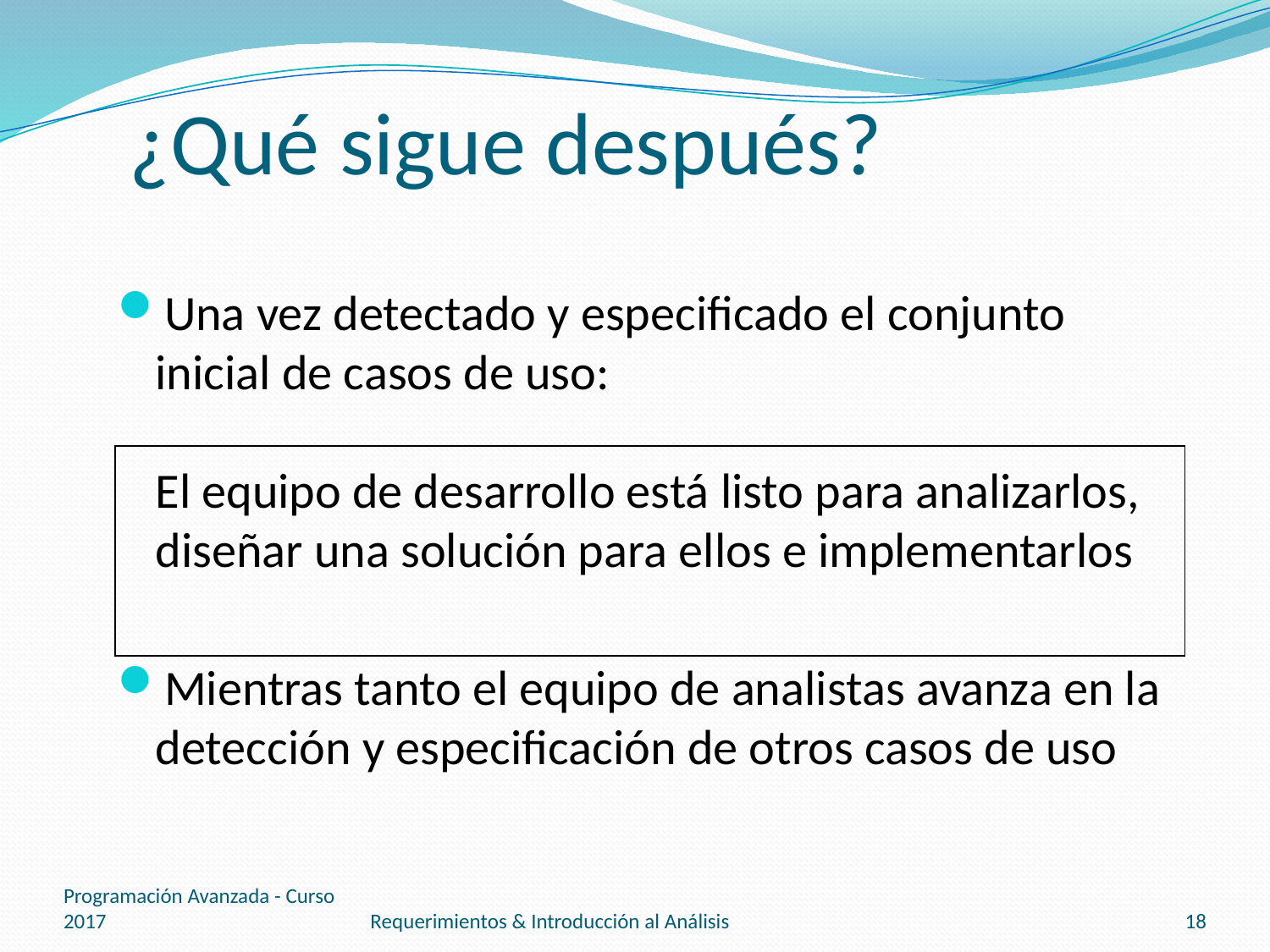

# ¿Qué sigue después?
Una vez detectado y especificado el conjunto inicial de casos de uso:
El equipo de desarrollo está listo para analizarlos, diseñar una solución para ellos e implementarlos

Mientras tanto el equipo de analistas avanza en la detección y especificación de otros casos de uso

Programación Avanzada - Curso 2017
Requerimientos & Introducción al Análisis
18